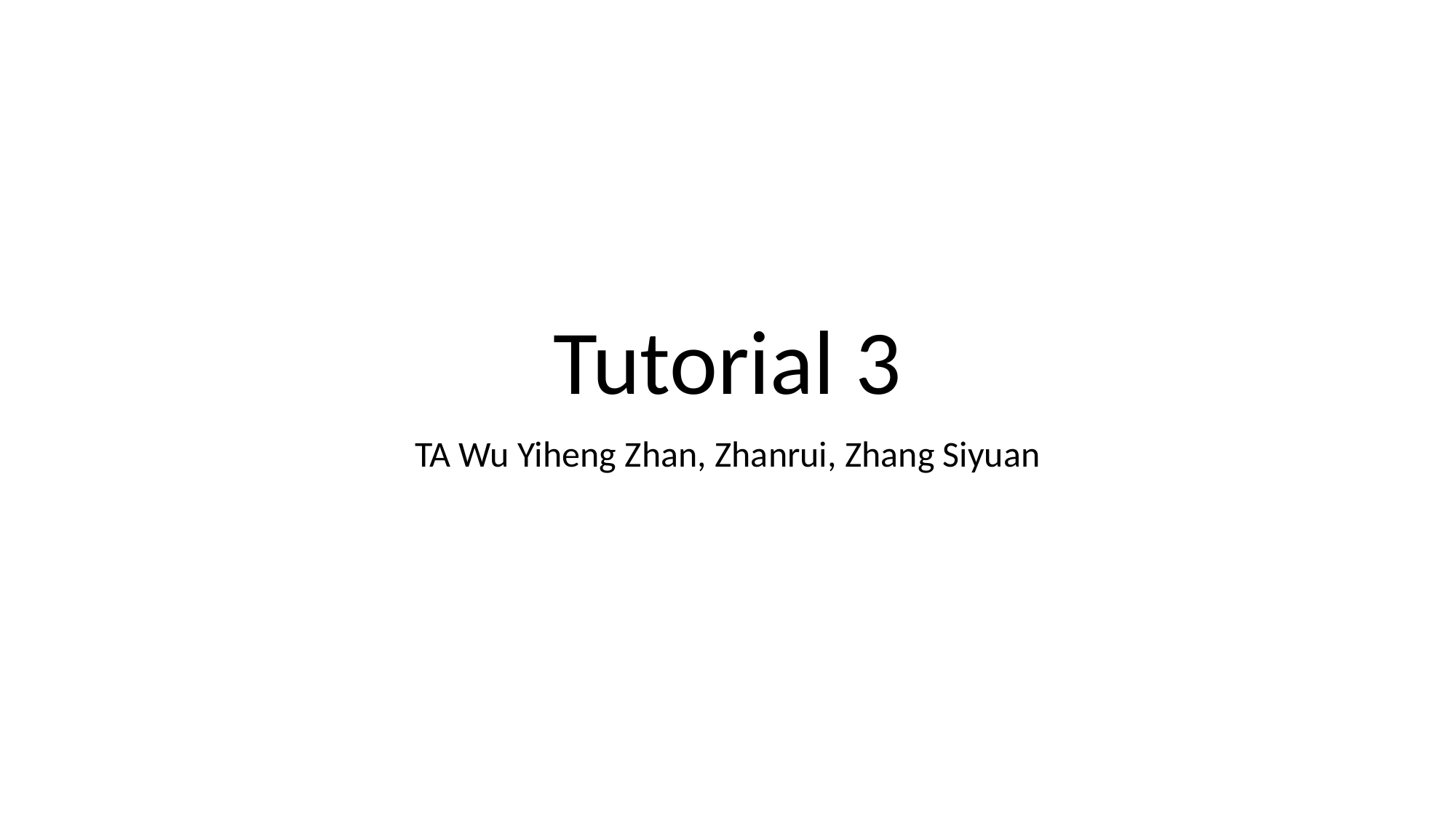

# Tutorial 3
TA Wu Yiheng Zhan, Zhanrui, Zhang Siyuan